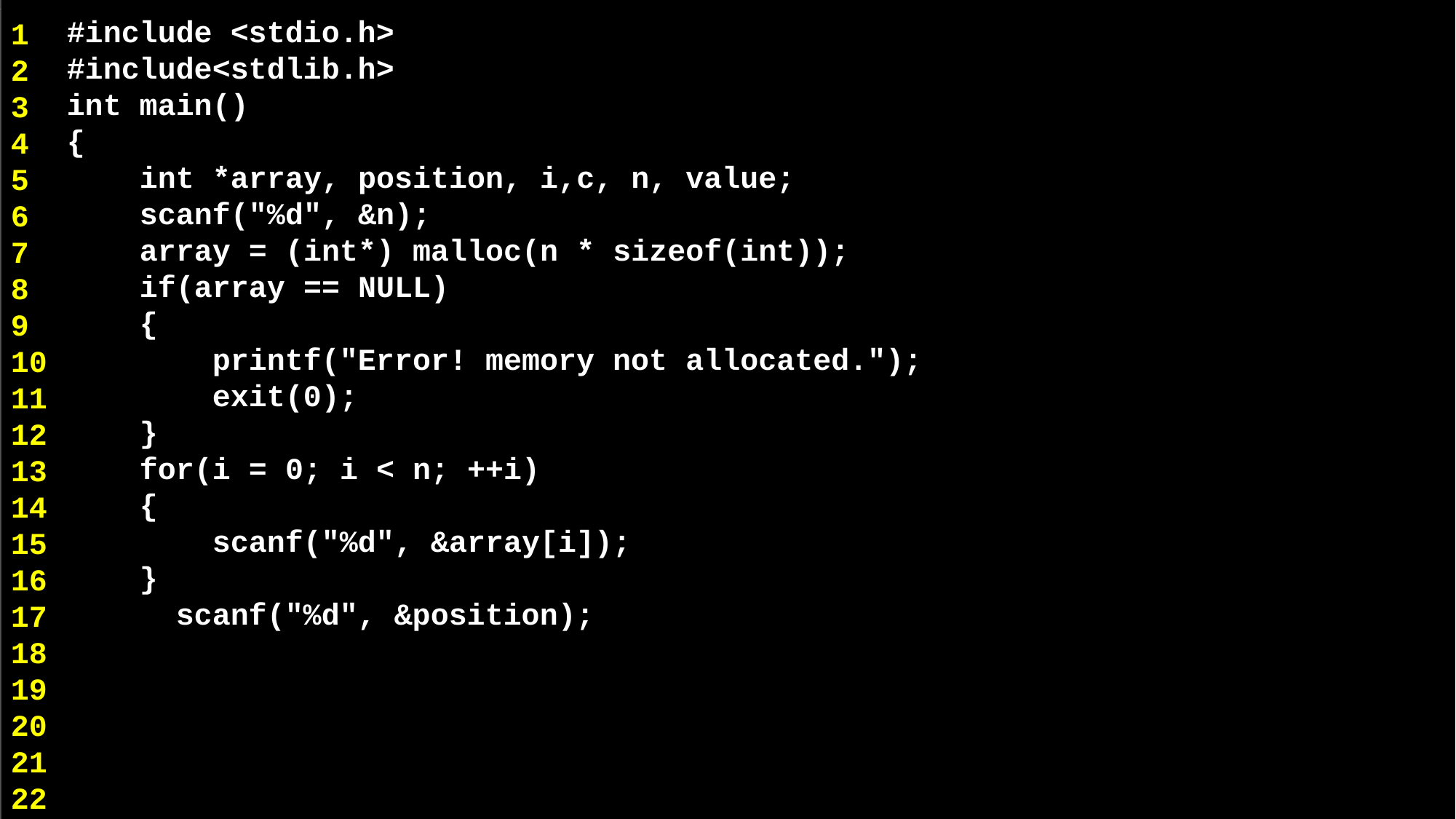

#include <stdio.h>
#include<stdlib.h>
int main()
{
    int *array, position, i,c, n, value;
    scanf("%d", &n);
    array = (int*) malloc(n * sizeof(int));
    if(array == NULL)
    {
        printf("Error! memory not allocated.");
        exit(0);
    }
    for(i = 0; i < n; ++i)
    {
        scanf("%d", &array[i]);
    }
	scanf("%d", &position);

1
2
3
4
5
6
7
8
9
10
11
12
13
14
15
16
17
18
19
20
21
22